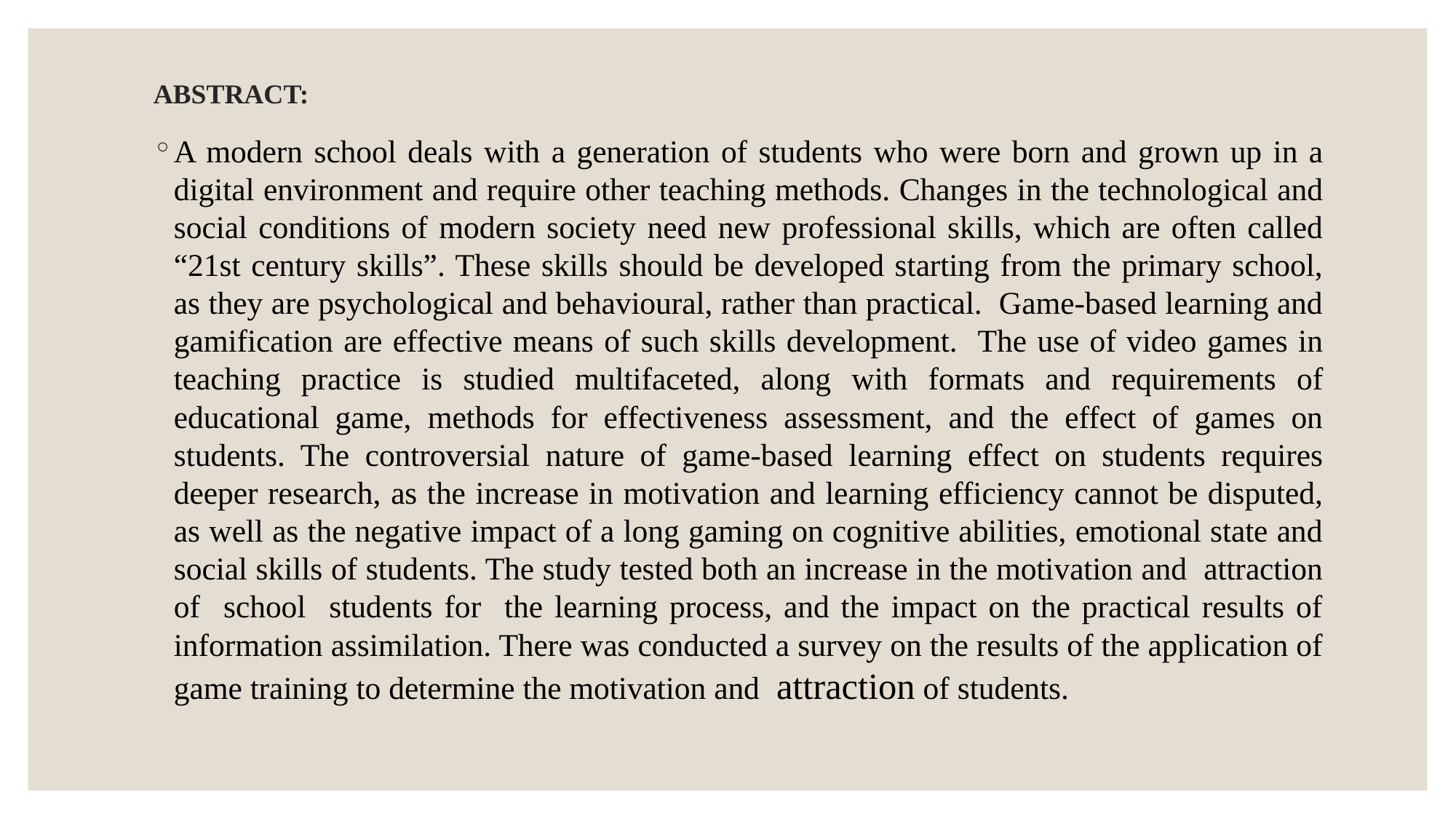

# ABSTRACT:
A modern school deals with a generation of students who were born and grown up in a digital environment and require other teaching methods. Changes in the technological and social conditions of modern society need new professional skills, which are often called “21st century skills”. These skills should be developed starting from the primary school, as they are psychological and behavioural, rather than practical.  Game-based learning and gamification are effective means of such skills development.  The use of video games in teaching practice is studied multifaceted, along with formats and requirements of educational game, methods for effectiveness assessment, and the effect of games on students. The controversial nature of game-based learning effect on students requires deeper research, as the increase in motivation and learning efficiency cannot be disputed, as well as the negative impact of a long gaming on cognitive abilities, emotional state and social skills of students. The study tested both an increase in the motivation and  attraction of  school  students for  the learning process, and the impact on the practical results of information assimilation. There was conducted a survey on the results of the application of game training to determine the motivation and  attraction of students.